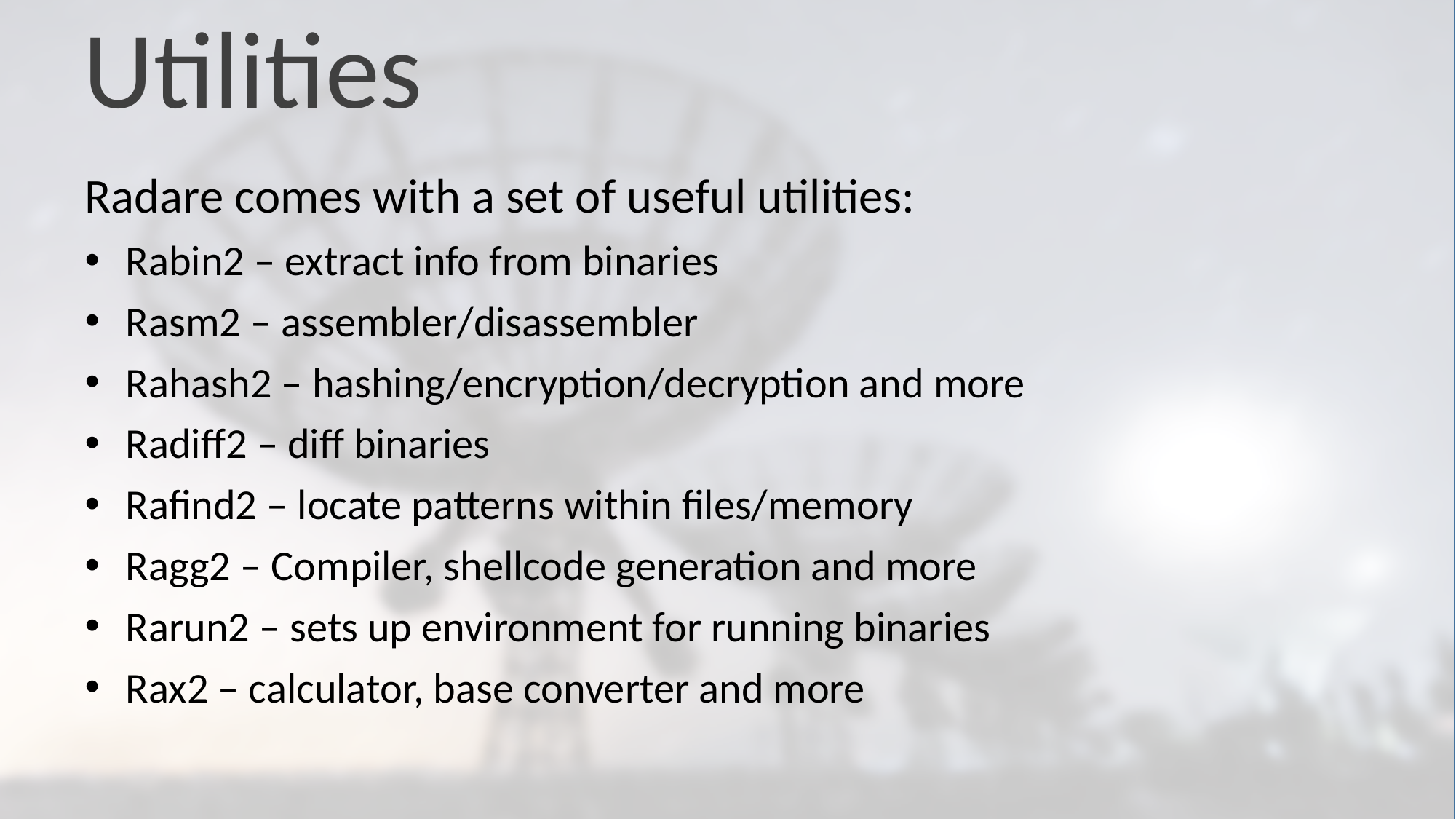

# Utilities
Radare comes with a set of useful utilities:
Rabin2 – extract info from binaries
Rasm2 – assembler/disassembler
Rahash2 – hashing/encryption/decryption and more
Radiff2 – diff binaries
Rafind2 – locate patterns within files/memory
Ragg2 – Compiler, shellcode generation and more
Rarun2 – sets up environment for running binaries
Rax2 – calculator, base converter and more